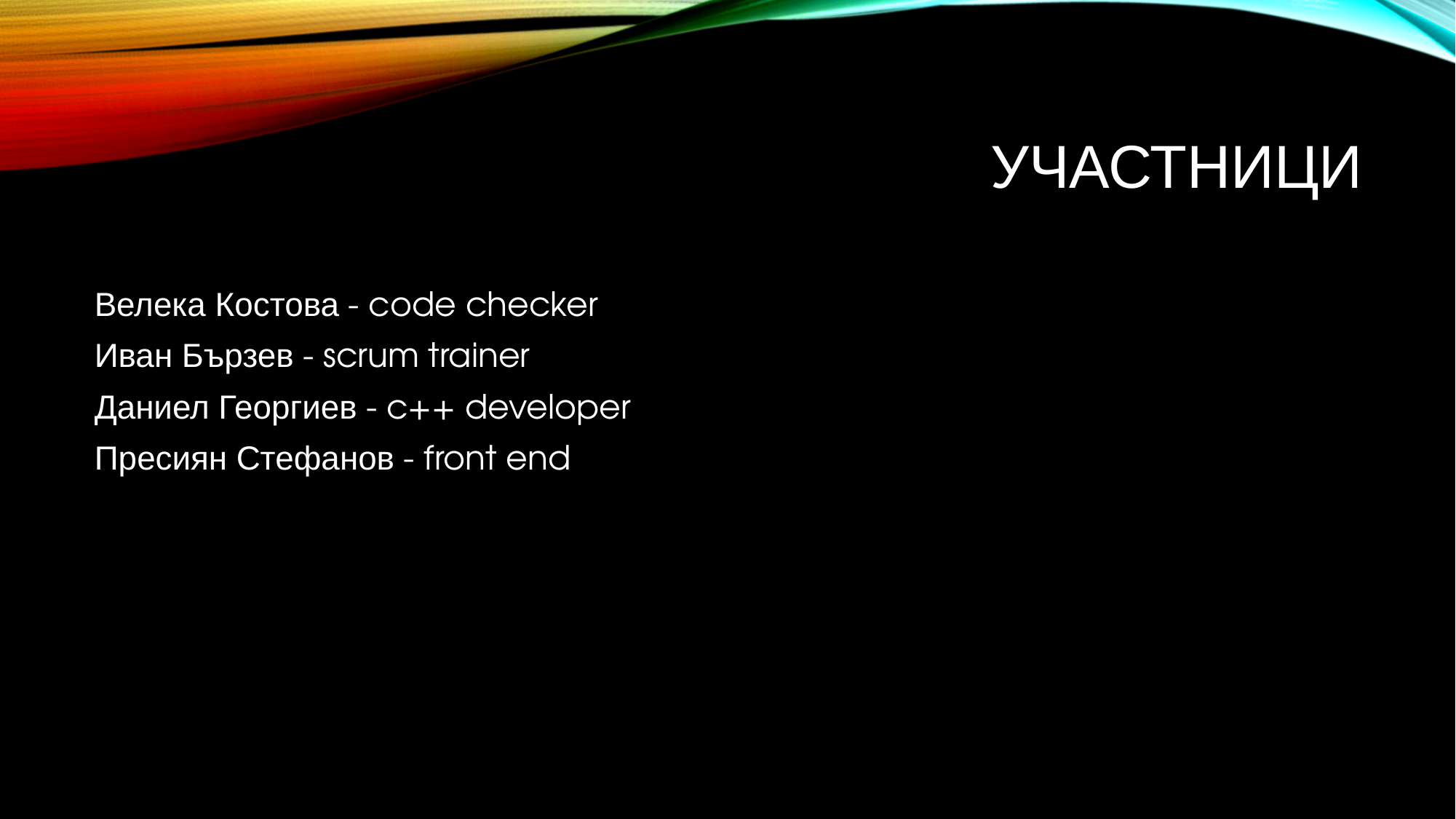

# Участници
Велека Костова - code checker
Иван Бързев - scrum trainer
Даниел Георгиев - c++ developer
Пресиян Стефанов - front end